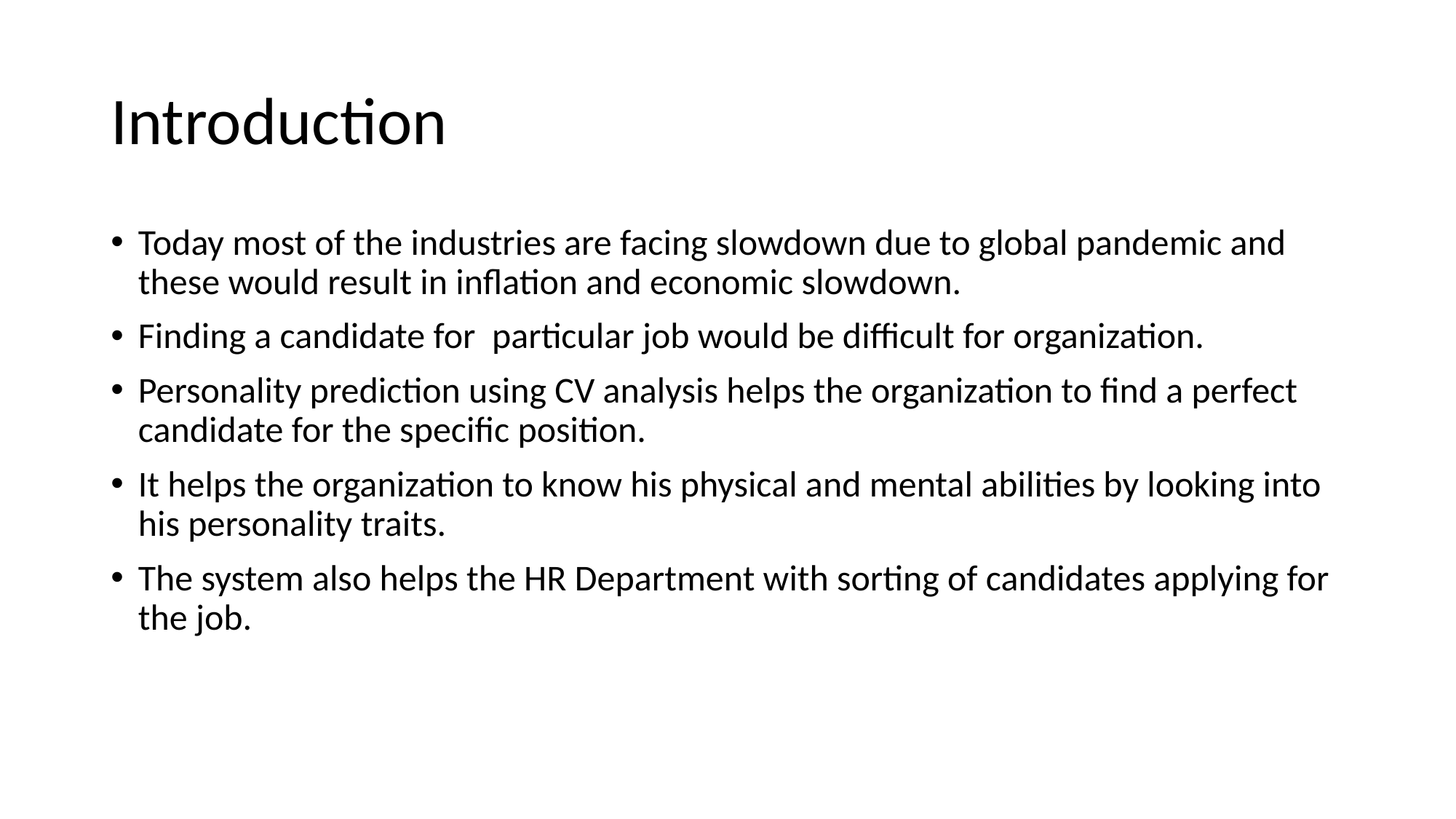

# Introduction
Today most of the industries are facing slowdown due to global pandemic and these would result in inflation and economic slowdown.
Finding a candidate for  particular job would be difficult for organization.
Personality prediction using CV analysis helps the organization to find a perfect candidate for the specific position.
It helps the organization to know his physical and mental abilities by looking into his personality traits.
The system also helps the HR Department with sorting of candidates applying for the job.